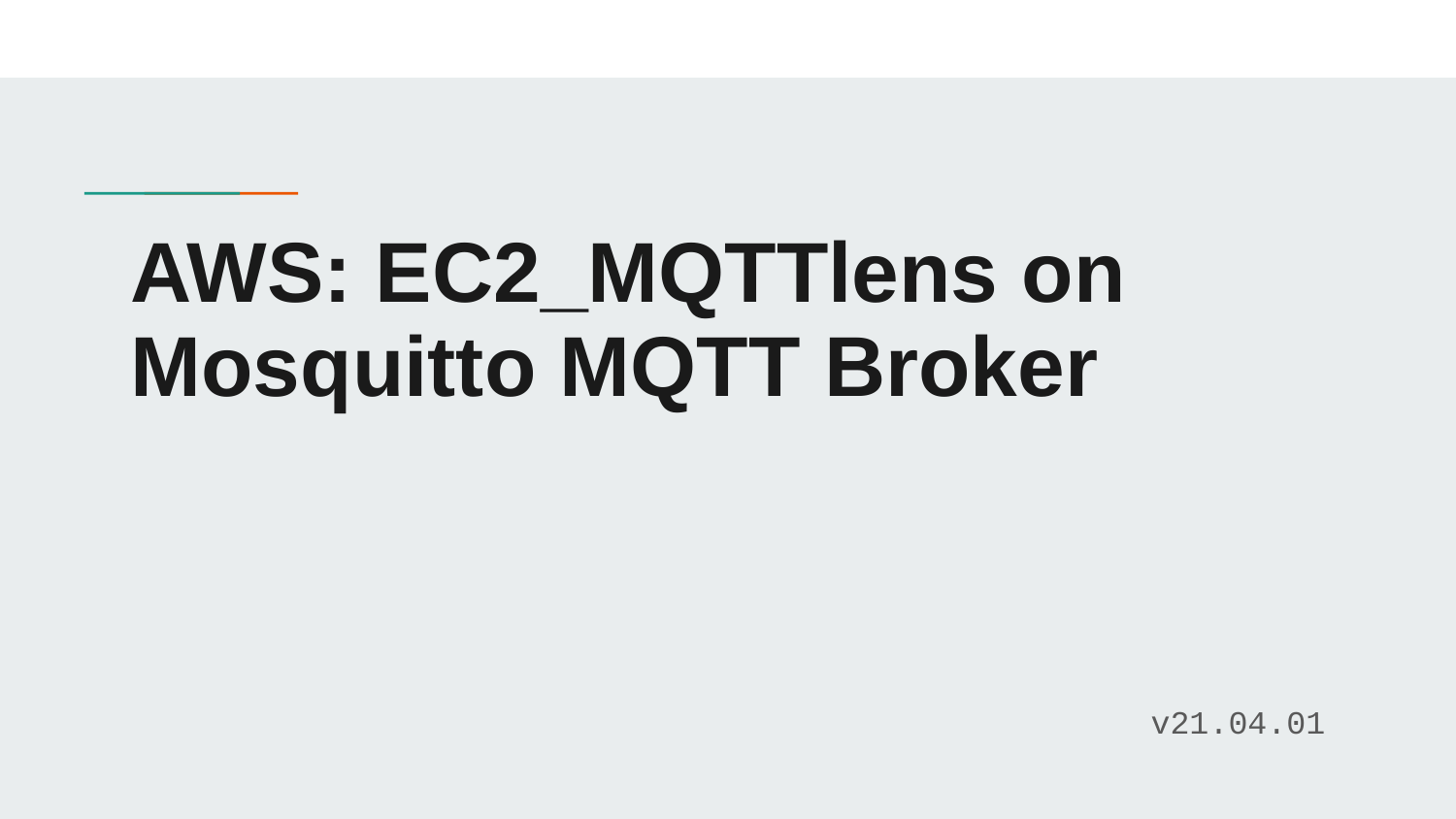

# AWS: EC2_MQTTlens on Mosquitto MQTT Broker
v21.04.01